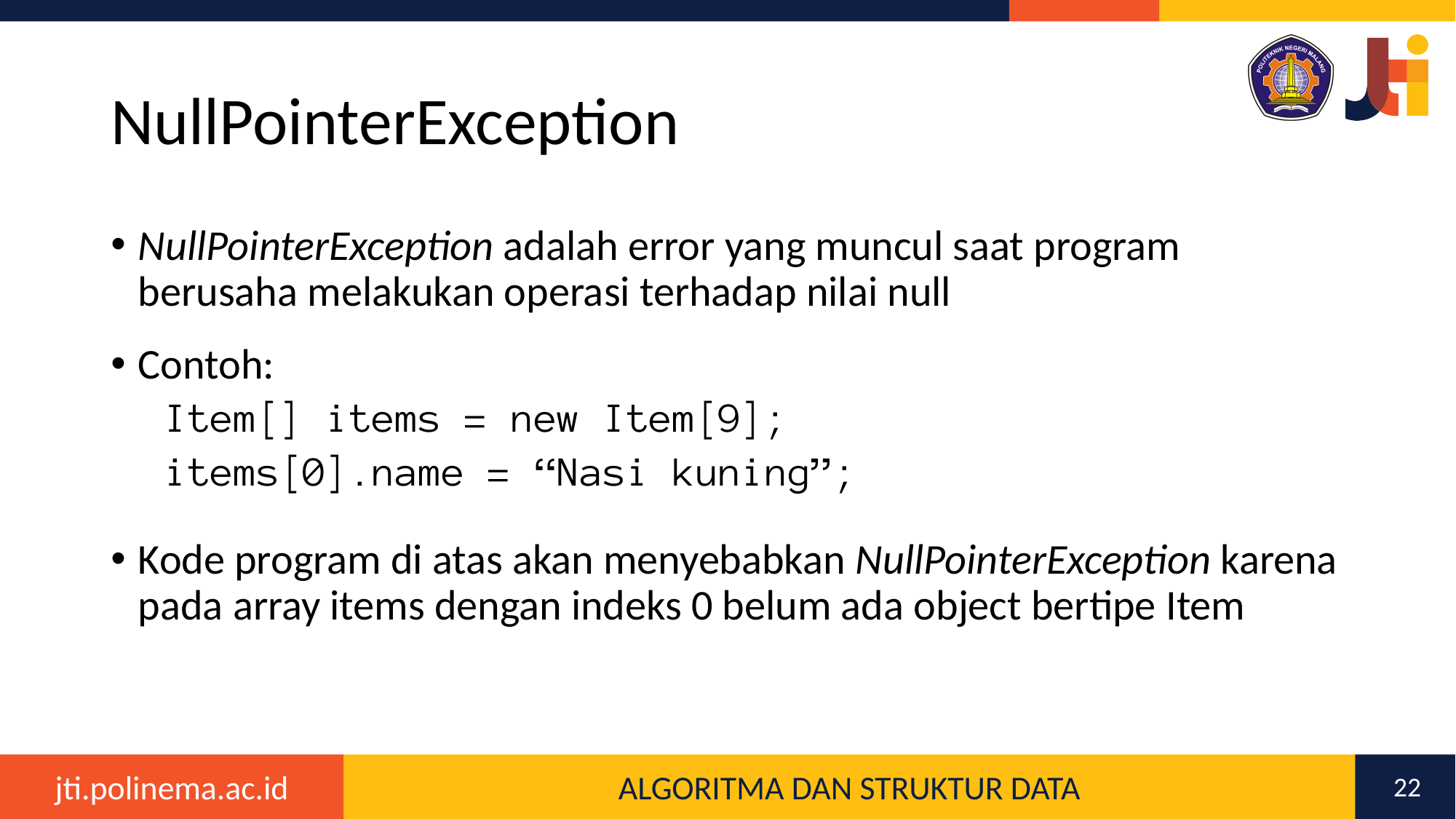

# NullPointerException
NullPointerException adalah error yang muncul saat program berusaha melakukan operasi terhadap nilai null
Contoh:
Item[] items = new Item[9];
items[0].name = “Nasi kuning”;
Kode program di atas akan menyebabkan NullPointerException karena pada array items dengan indeks 0 belum ada object bertipe Item
22